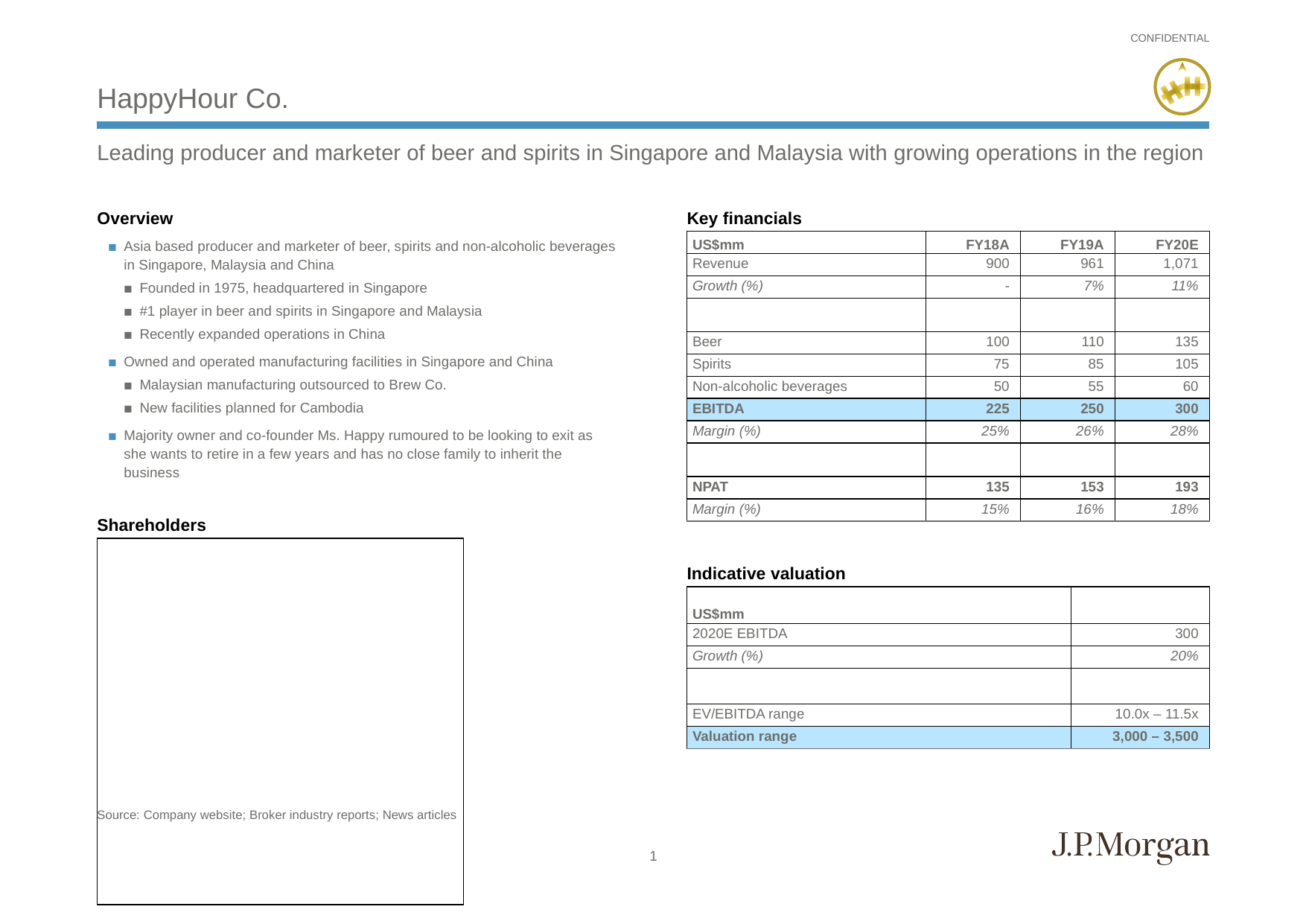

# HappyHour Co.

Leading producer and marketer of beer and spirits in Singapore and Malaysia with growing operations in the region
Overview
Key financials
Asia based producer and marketer of beer, spirits and non-alcoholic beverages in Singapore, Malaysia and China
Founded in 1975, headquartered in Singapore
#1 player in beer and spirits in Singapore and Malaysia
Recently expanded operations in China
Owned and operated manufacturing facilities in Singapore and China
Malaysian manufacturing outsourced to Brew Co.
New facilities planned for Cambodia
Majority owner and co-founder Ms. Happy rumoured to be looking to exit as she wants to retire in a few years and has no close family to inherit the business
| US$mm | FY18A | FY19A | FY20E |
| --- | --- | --- | --- |
| Revenue | 900 | 961 | 1,071 |
| Growth (%) | - | 7% | 11% |
|  |  |  |  |
| Beer | 100 | 110 | 135 |
| Spirits | 75 | 85 | 105 |
| Non-alcoholic beverages | 50 | 55 | 60 |
| EBITDA | 225 | 250 | 300 |
| Margin (%) | 25% | 26% | 28% |
|  |  |  |  |
| NPAT | 135 | 153 | 193 |
| Margin (%) | 15% | 16% | 18% |
Shareholders

Indicative valuation
| US$mm |  |
| --- | --- |
| 2020E EBITDA | 300 |
| Growth (%) | 20% |
|  |  |
| EV/EBITDA range | 10.0x – 11.5x |
| Valuation range | 3,000 – 3,500 |
Source: Company website; Broker industry reports; News articles
1